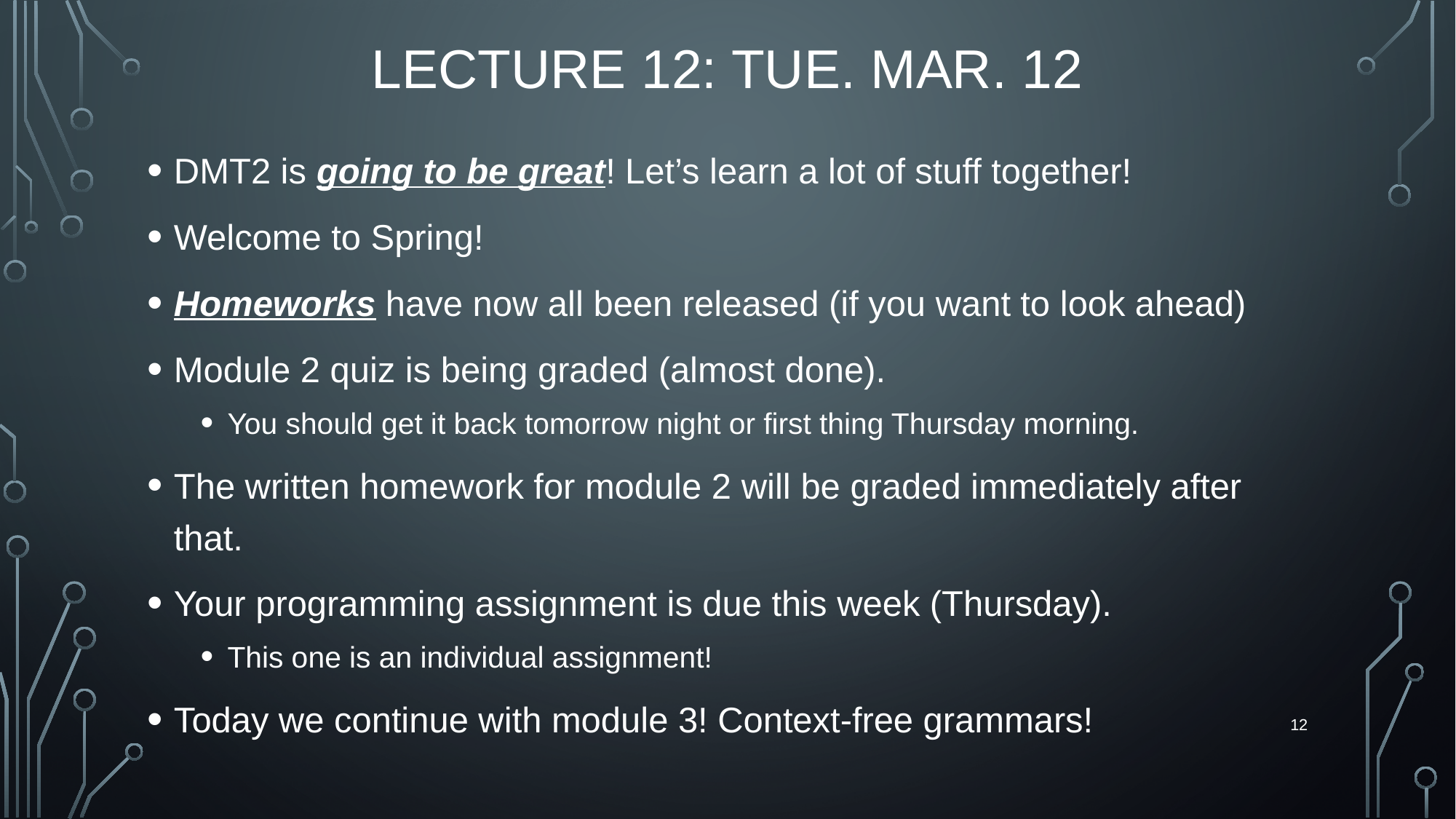

# Lecture 12: Tue. Mar. 12
DMT2 is going to be great! Let’s learn a lot of stuff together!
Welcome to Spring!
Homeworks have now all been released (if you want to look ahead)
Module 2 quiz is being graded (almost done).
You should get it back tomorrow night or first thing Thursday morning.
The written homework for module 2 will be graded immediately after that.
Your programming assignment is due this week (Thursday).
This one is an individual assignment!
Today we continue with module 3! Context-free grammars!

12